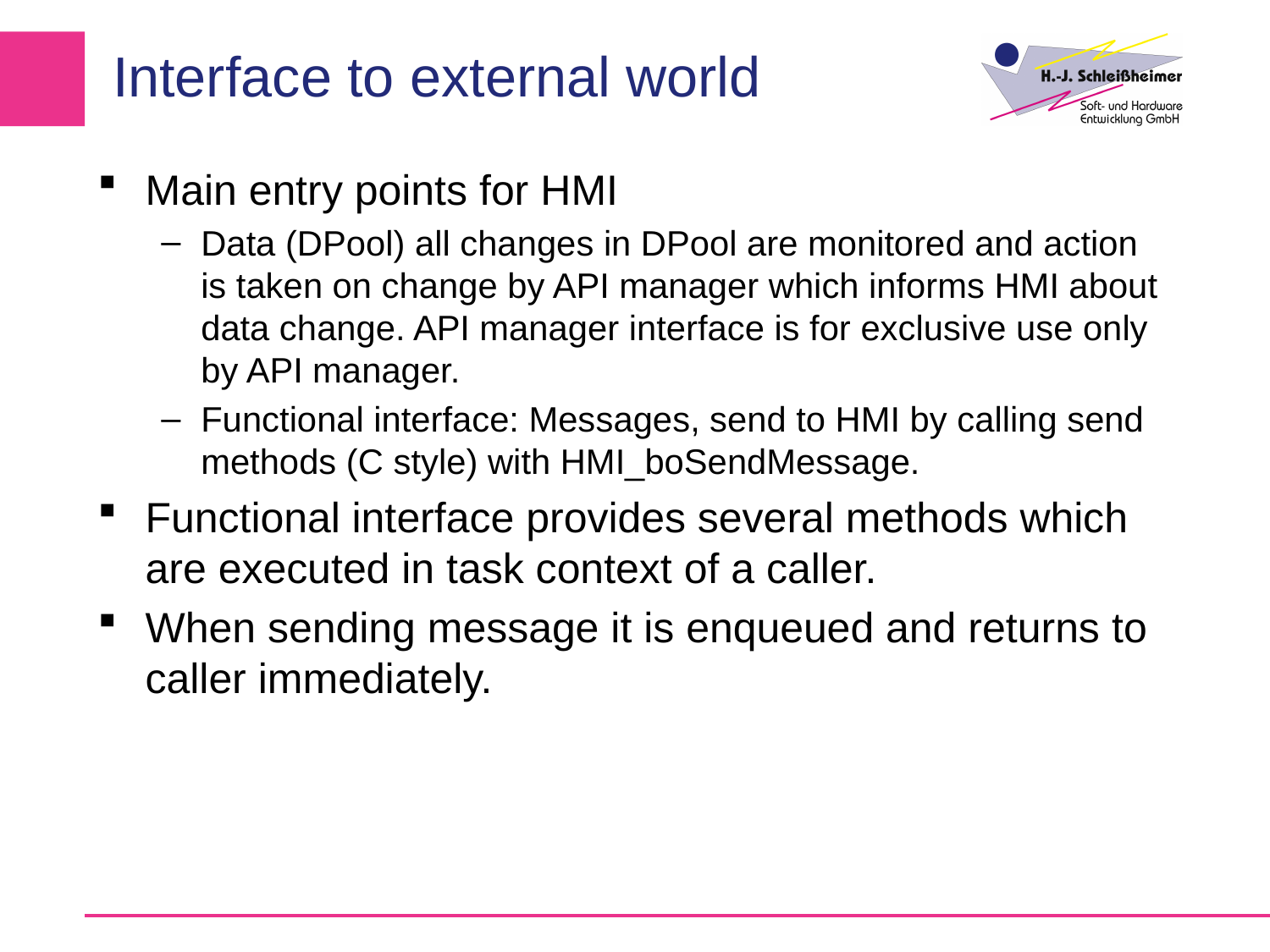

# Interface to external world
Main entry points for HMI
Data (DPool) all changes in DPool are monitored and action is taken on change by API manager which informs HMI about data change. API manager interface is for exclusive use only by API manager.
Functional interface: Messages, send to HMI by calling send methods (C style) with HMI_boSendMessage.
Functional interface provides several methods which are executed in task context of a caller.
When sending message it is enqueued and returns to caller immediately.